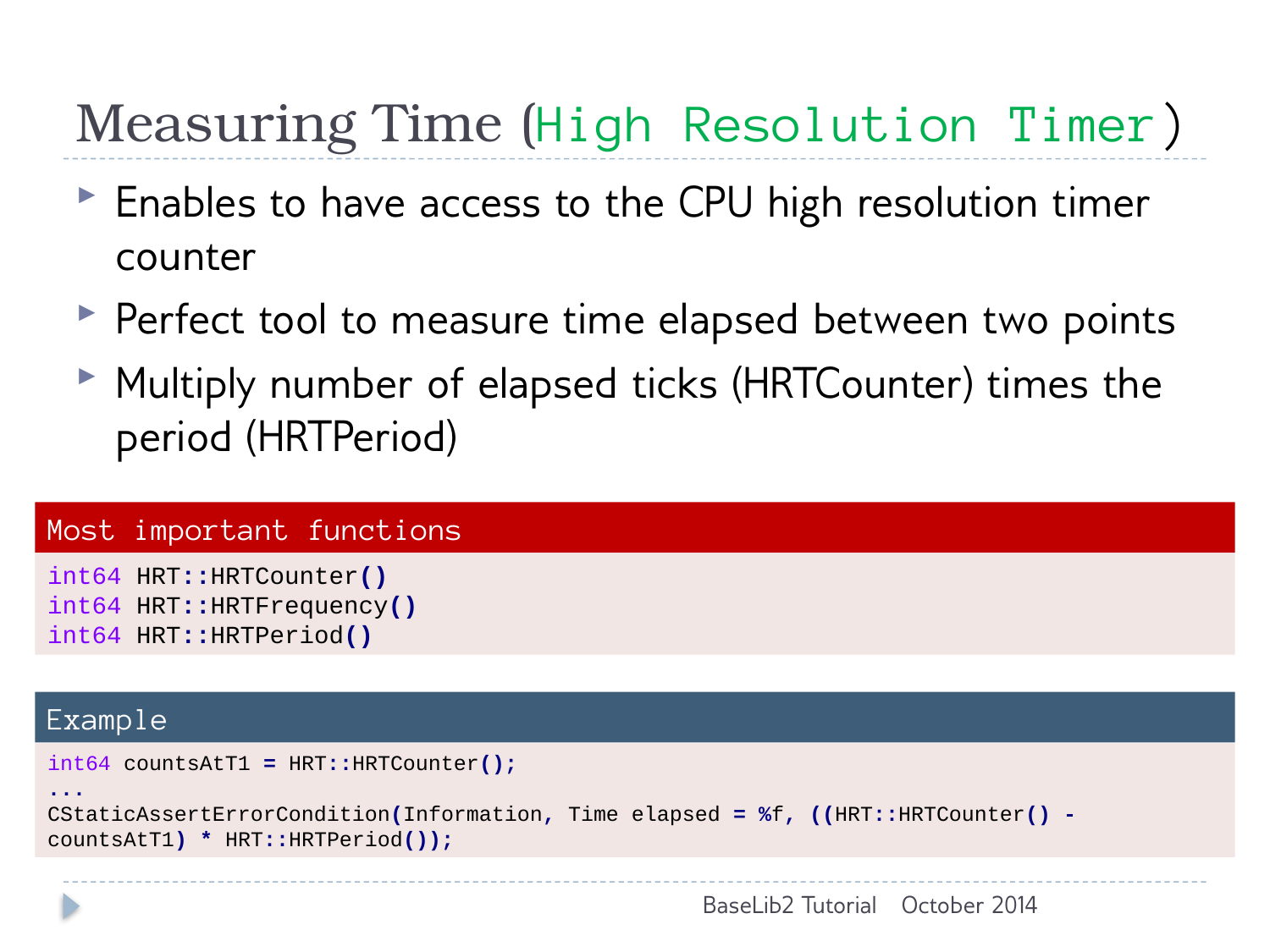

# Measuring Time (High Resolution Timer)
Enables to have access to the CPU high resolution timer counter
Perfect tool to measure time elapsed between two points
Multiply number of elapsed ticks (HRTCounter) times the period (HRTPeriod)
Most important functions
int64 HRT::HRTCounter()
int64 HRT::HRTFrequency()
int64 HRT::HRTPeriod()
Example
int64 countsAtT1 = HRT::HRTCounter();
...
CStaticAssertErrorCondition(Information, Time elapsed = %f, ((HRT::HRTCounter() - countsAtT1) * HRT::HRTPeriod());
BaseLib2 Tutorial
October 2014